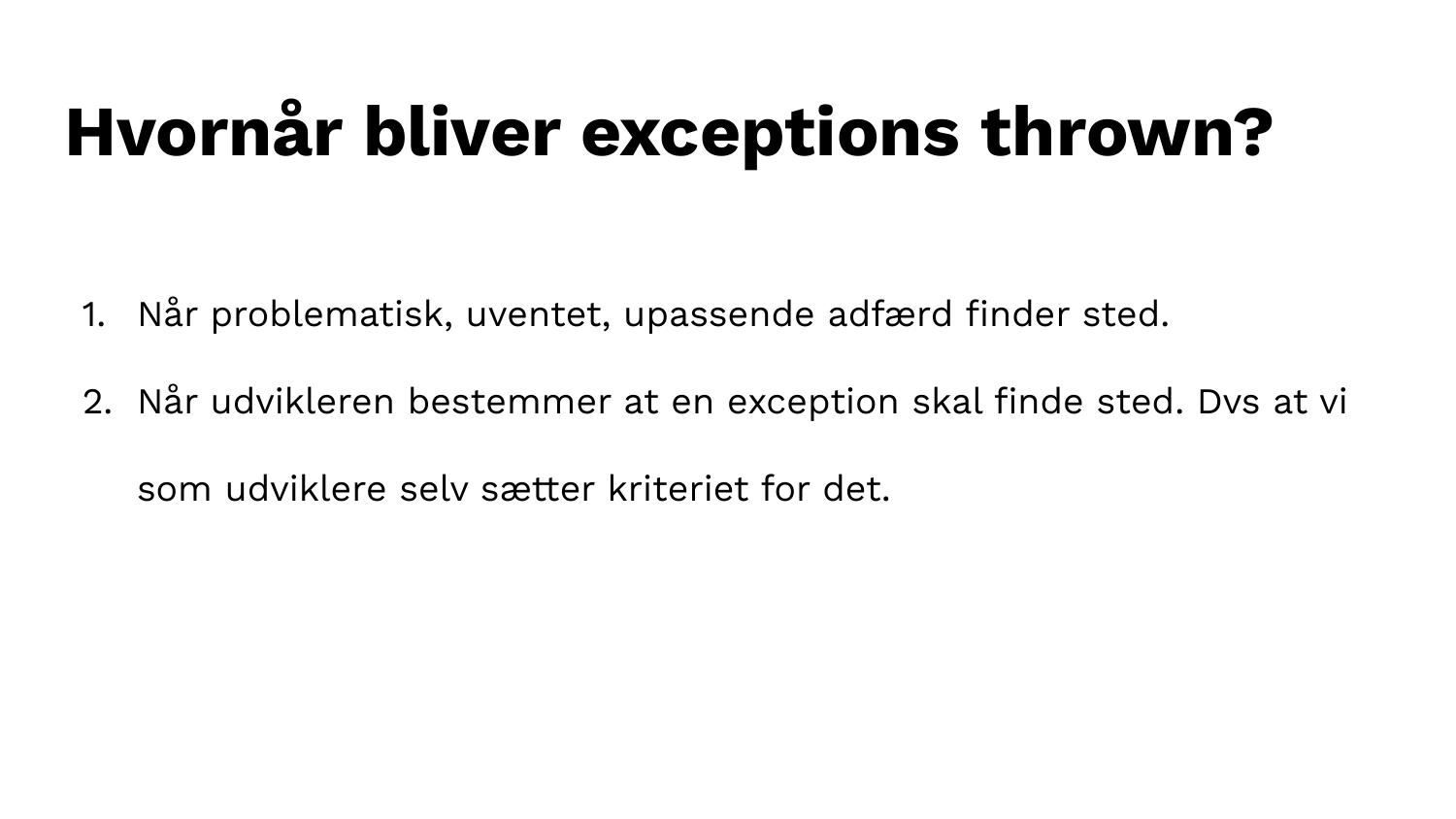

# Hvornår bliver exceptions thrown?
Når problematisk, uventet, upassende adfærd finder sted.
Når udvikleren bestemmer at en exception skal finde sted. Dvs at vi som udviklere selv sætter kriteriet for det.